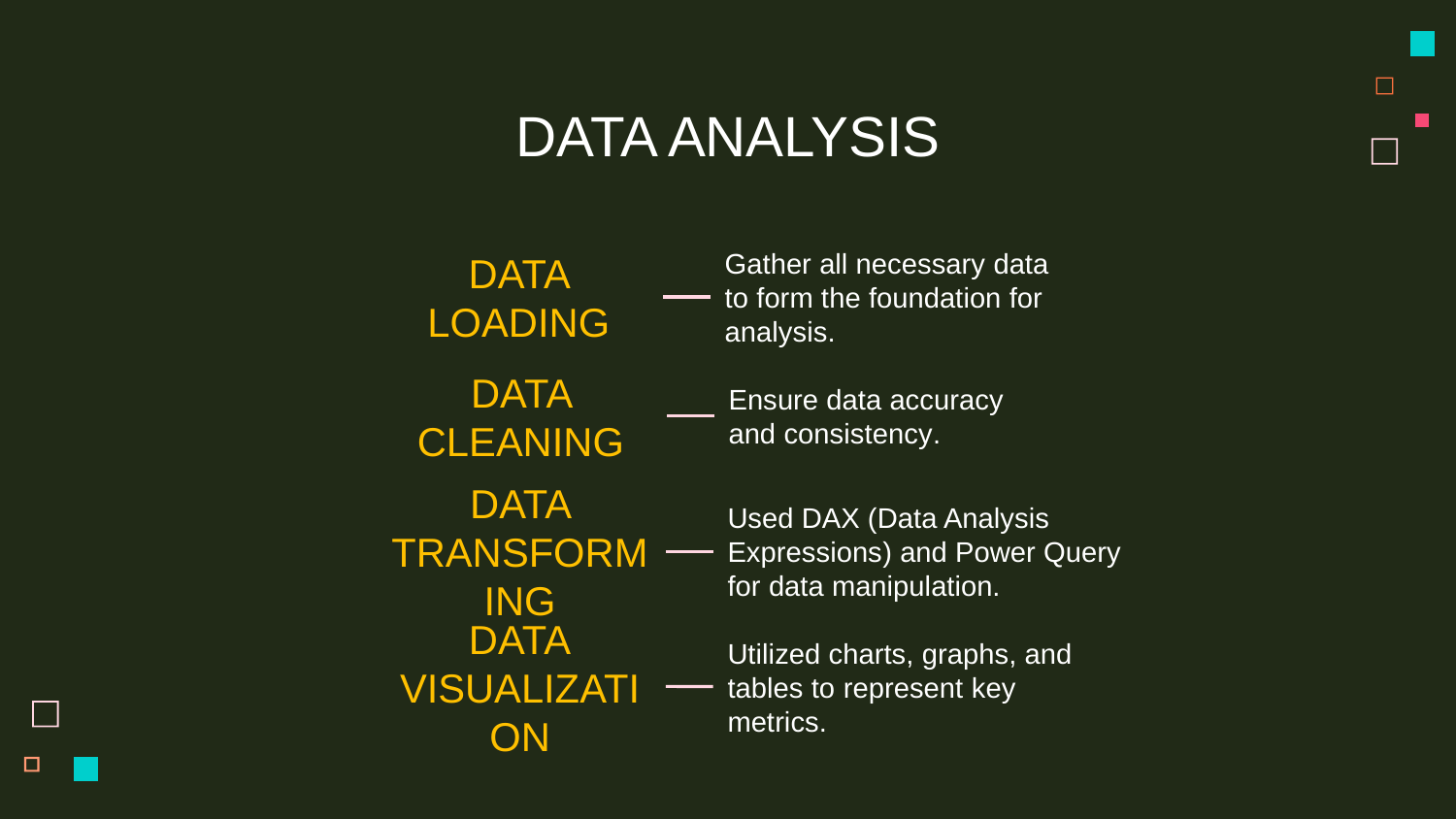

# DATA ANALYSIS

DATA LOADING
Gather all necessary data to form the foundation for analysis.
DATA CLEANING
Ensure data accuracy and consistency.
DATA TRANSFORMING
Used DAX (Data Analysis Expressions) and Power Query for data manipulation.
DATA
VISUALIZATION
Utilized charts, graphs, and tables to represent key metrics.